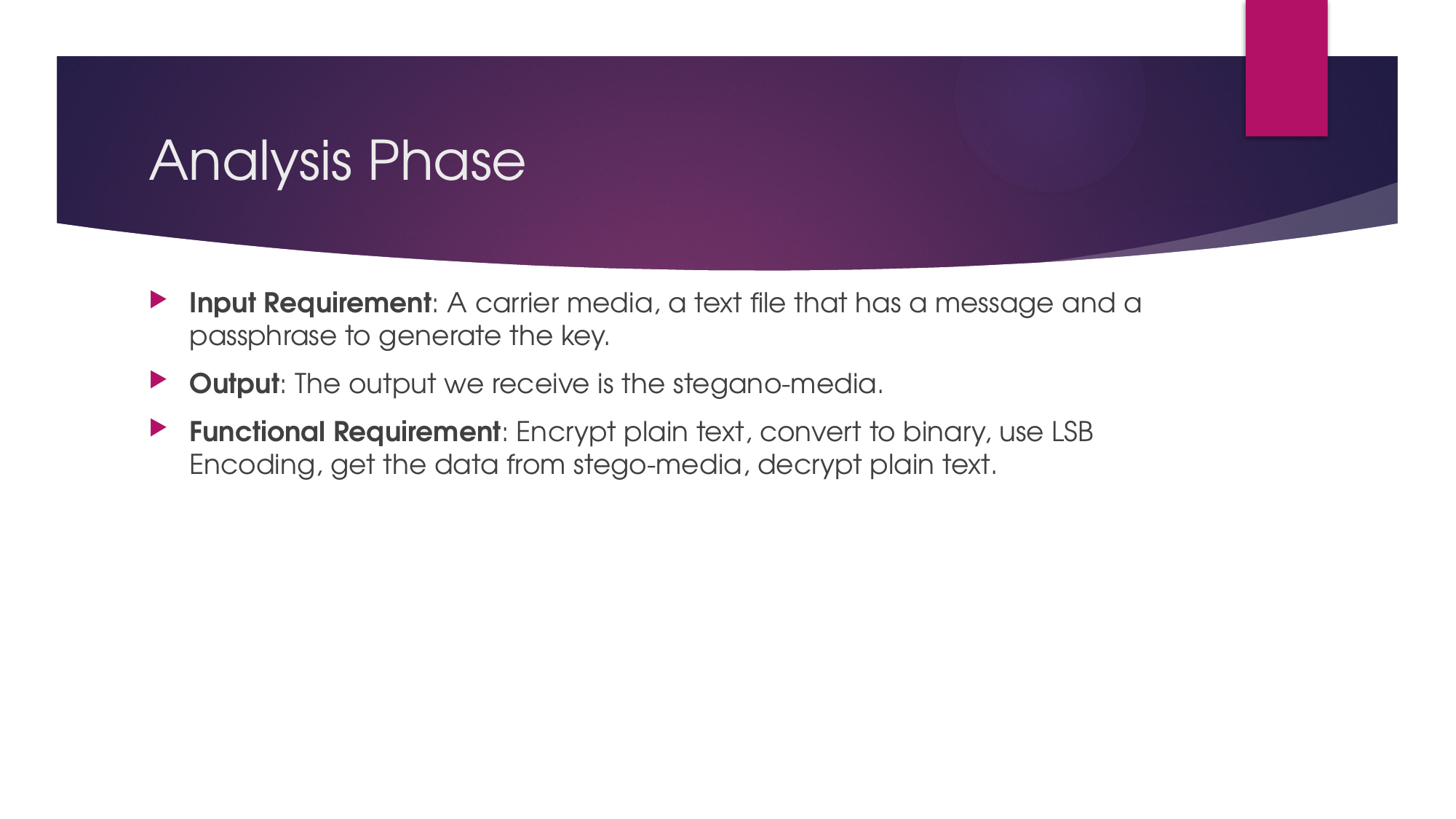

# Analysis Phase
Input Requirement: A carrier media, a text file that has a message and a passphrase to generate the key.
Output: The output we receive is the stegano-media.
Functional Requirement: Encrypt plain text, convert to binary, use LSB Encoding, get the data from stego-media, decrypt plain text.